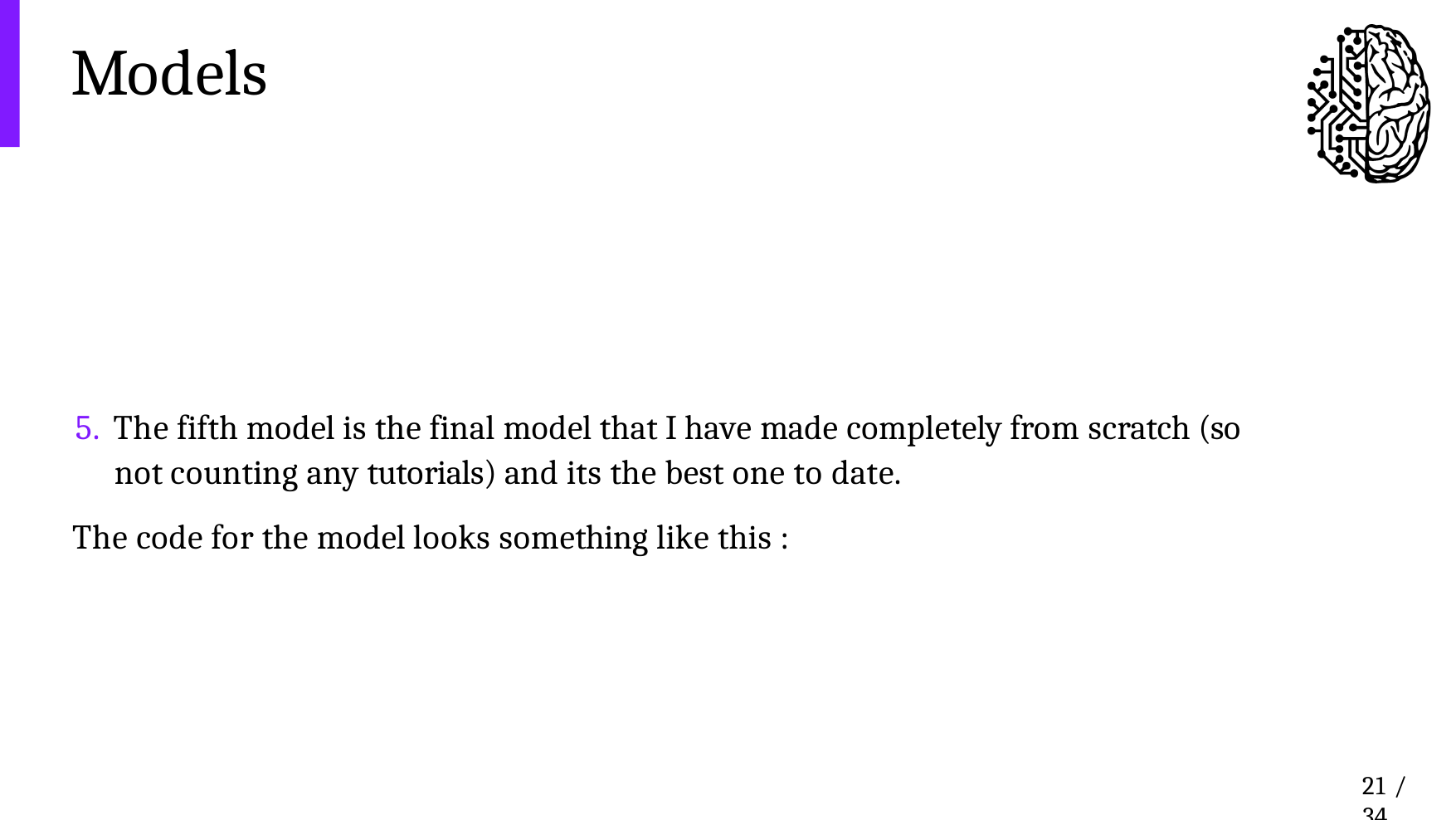

# Models
5. The fifth model is the final model that I have made completely from scratch (so not counting any tutorials) and its the best one to date.
The code for the model looks something like this :
21 / 34